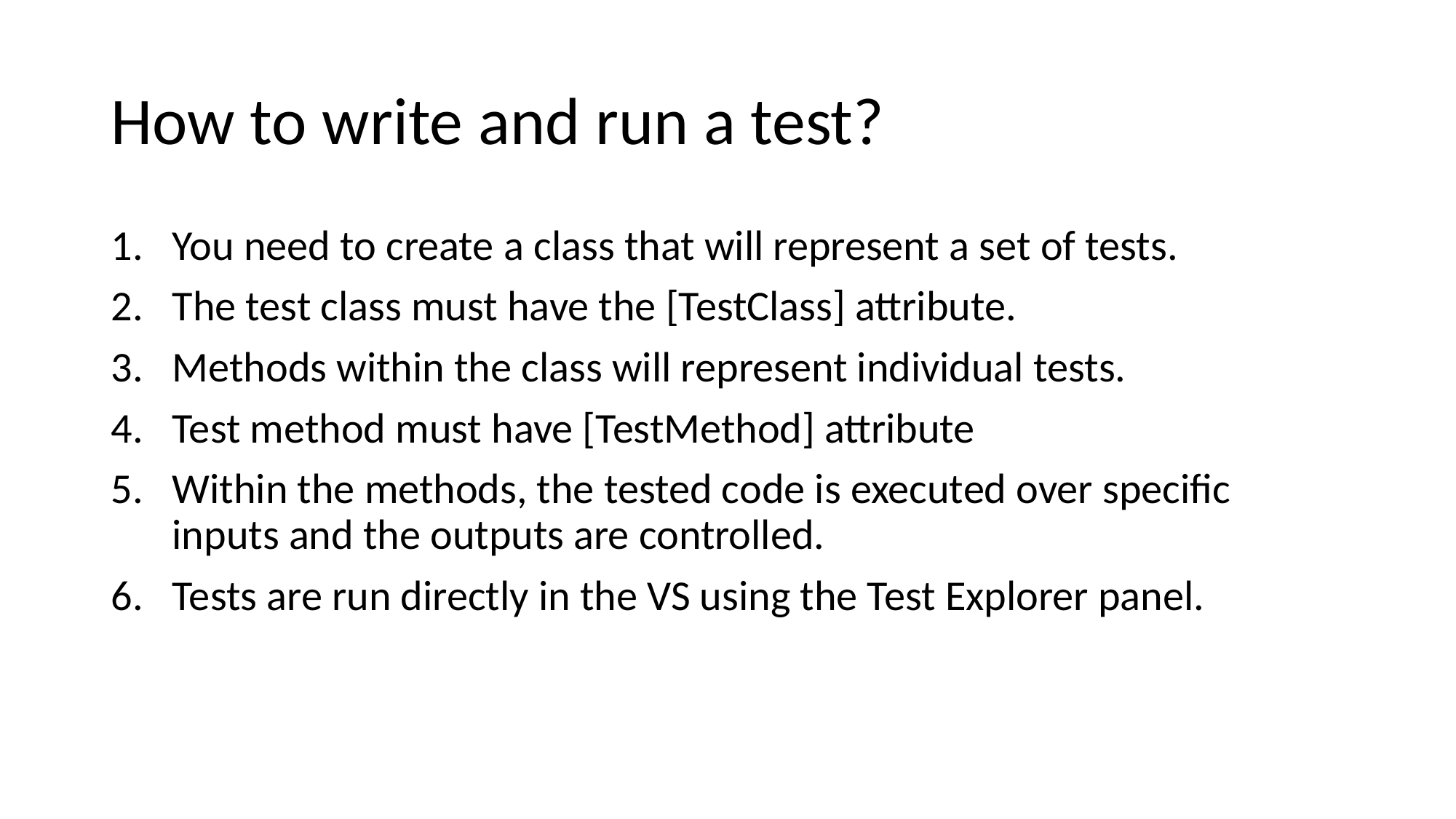

# How to write and run a test?
You need to create a class that will represent a set of tests.
The test class must have the [TestClass] attribute.
Methods within the class will represent individual tests.
Test method must have [TestMethod] attribute
Within the methods, the tested code is executed over specific inputs and the outputs are controlled.
Tests are run directly in the VS using the Test Explorer panel.